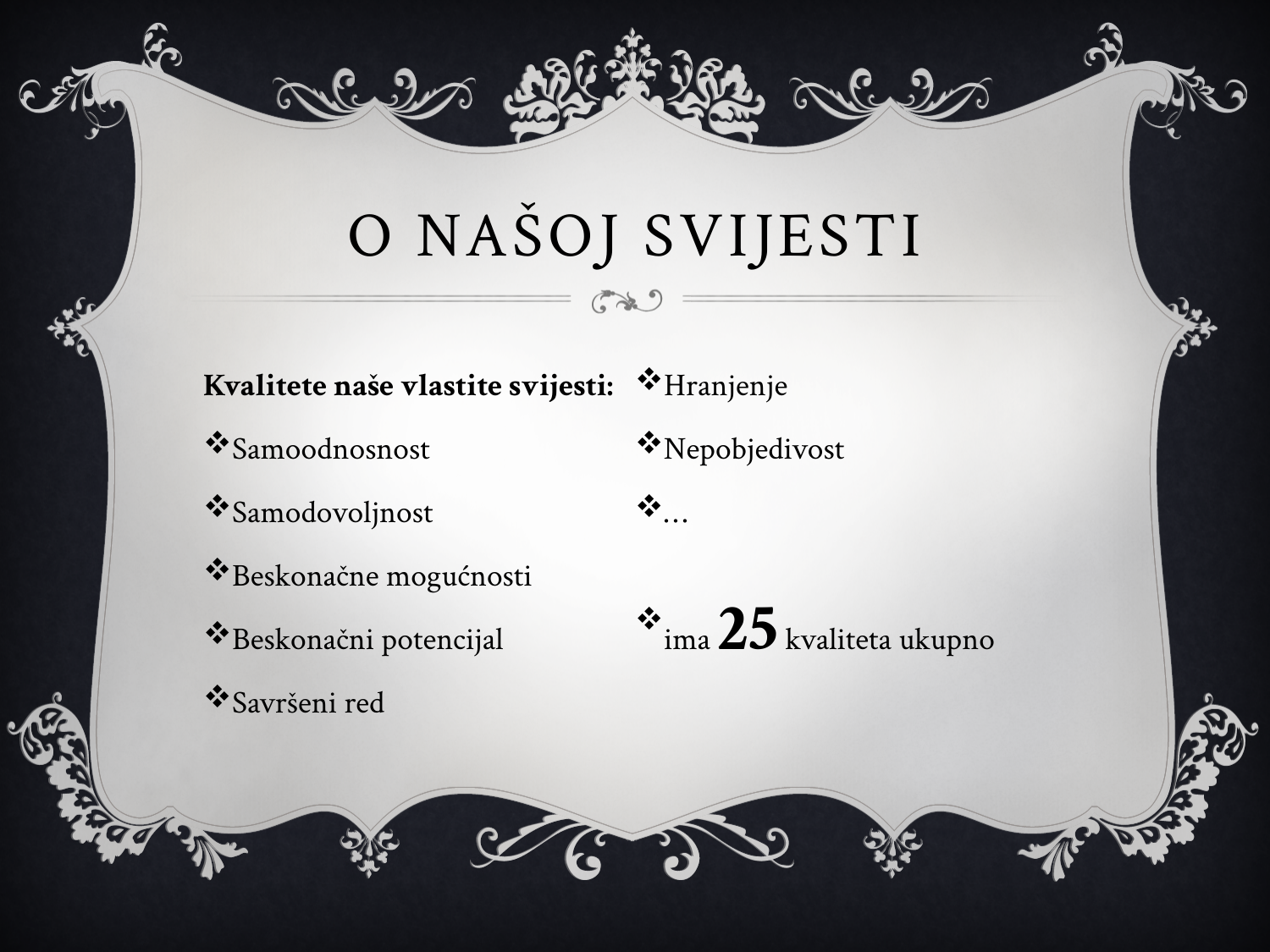

# O našoj SVIJESTI
Kvalitete naše vlastite svijesti:
Samoodnosnost
Samodovoljnost
Beskonačne mogućnosti
Beskonačni potencijal
Savršeni red
Hranjenje
Nepobjedivost
…
ima 25 kvaliteta ukupno